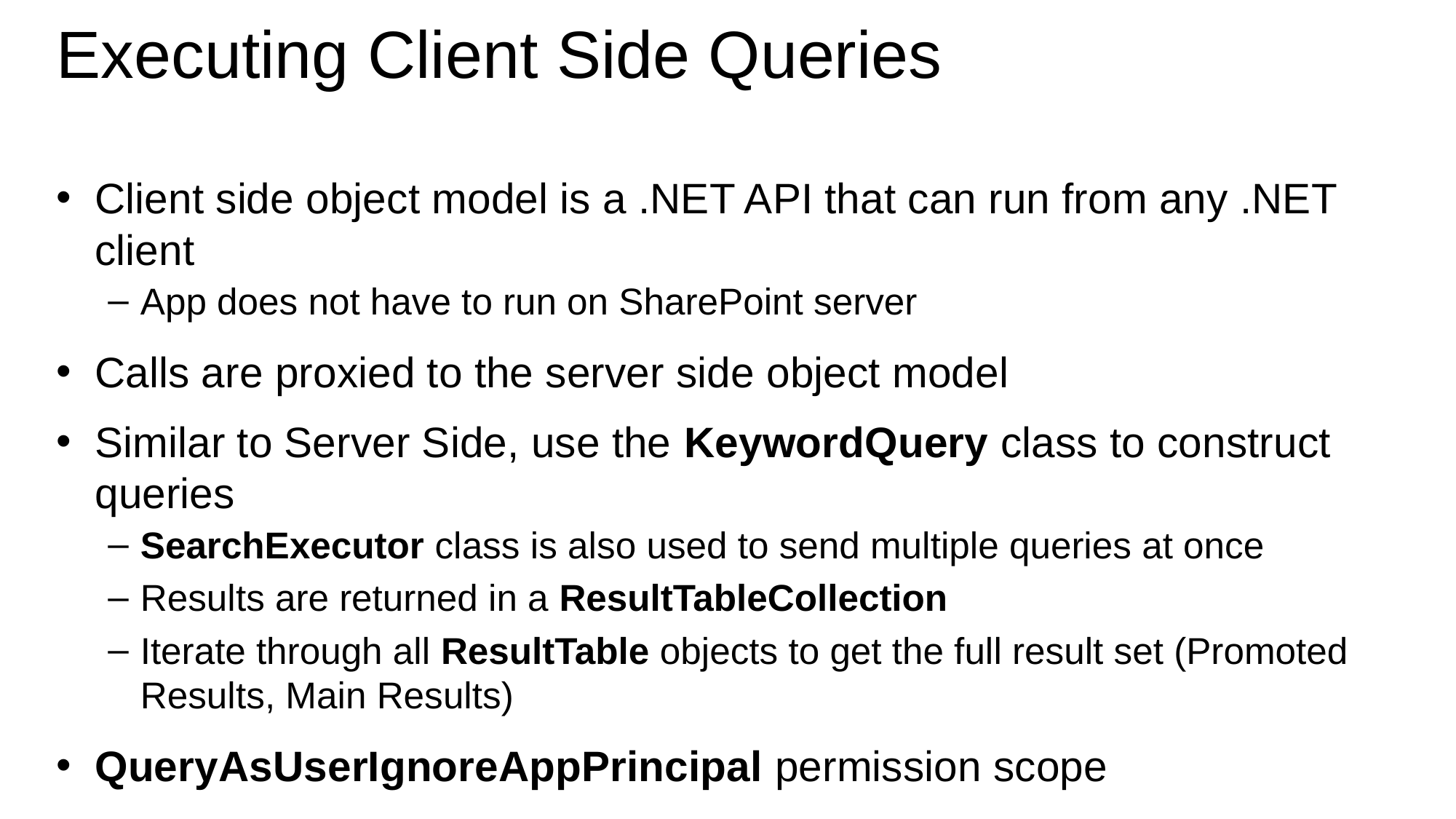

# Executing Client Side Queries

Client side object model is a .NET API that can run from any .NET client
App does not have to run on SharePoint server
Calls are proxied to the server side object model
Similar to Server Side, use the KeywordQuery class to construct queries
SearchExecutor class is also used to send multiple queries at once
Results are returned in a ResultTableCollection
Iterate through all ResultTable objects to get the full result set (Promoted Results, Main Results)
QueryAsUserIgnoreAppPrincipal permission scope